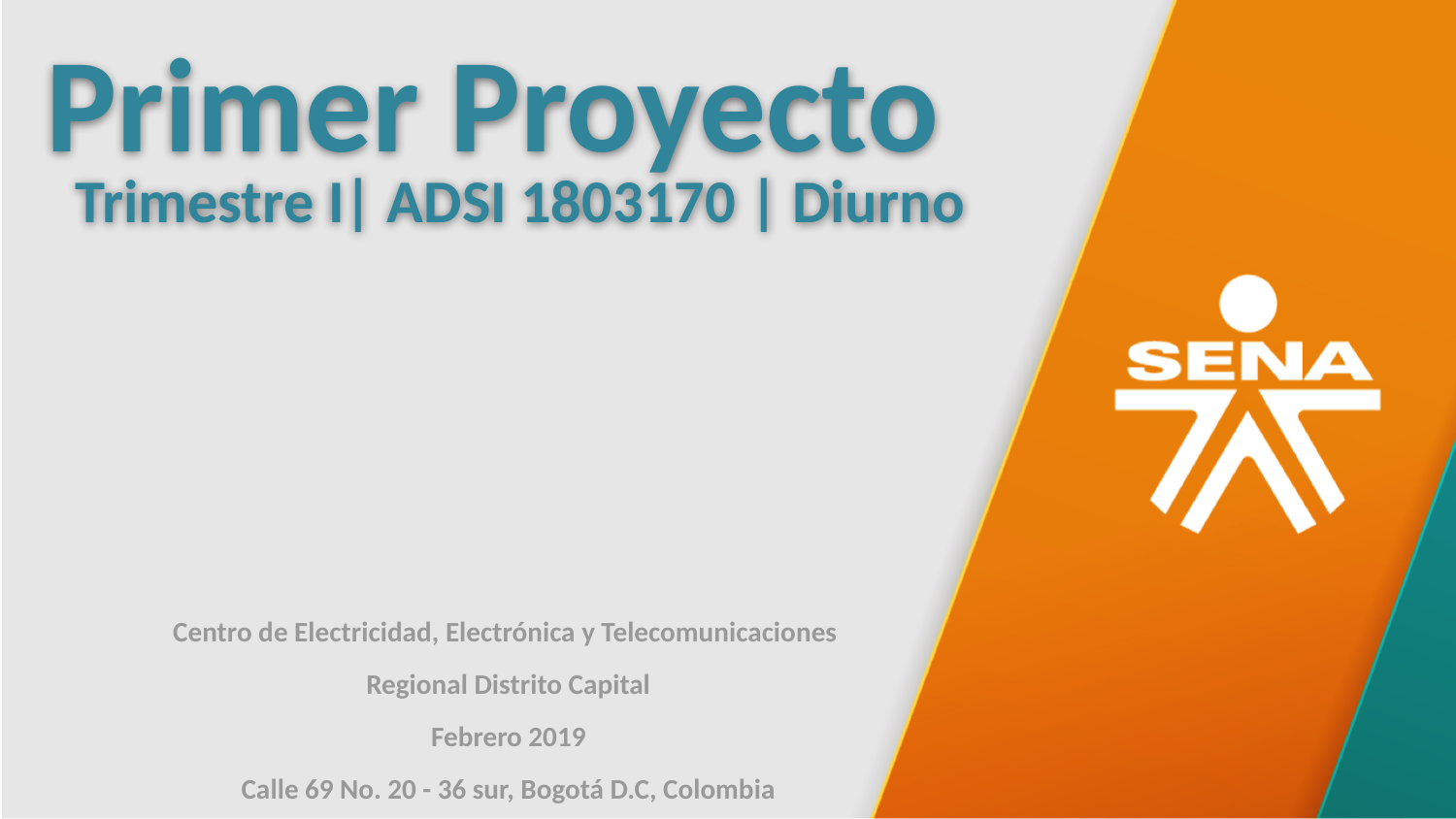

Primer Proyecto
Trimestre I| ADSI 1803170 | Diurno
Centro de Electricidad, Electrónica y Telecomunicaciones
Regional Distrito Capital
Febrero 2019
Calle 69 No. 20 - 36 sur, Bogotá D.C, Colombia